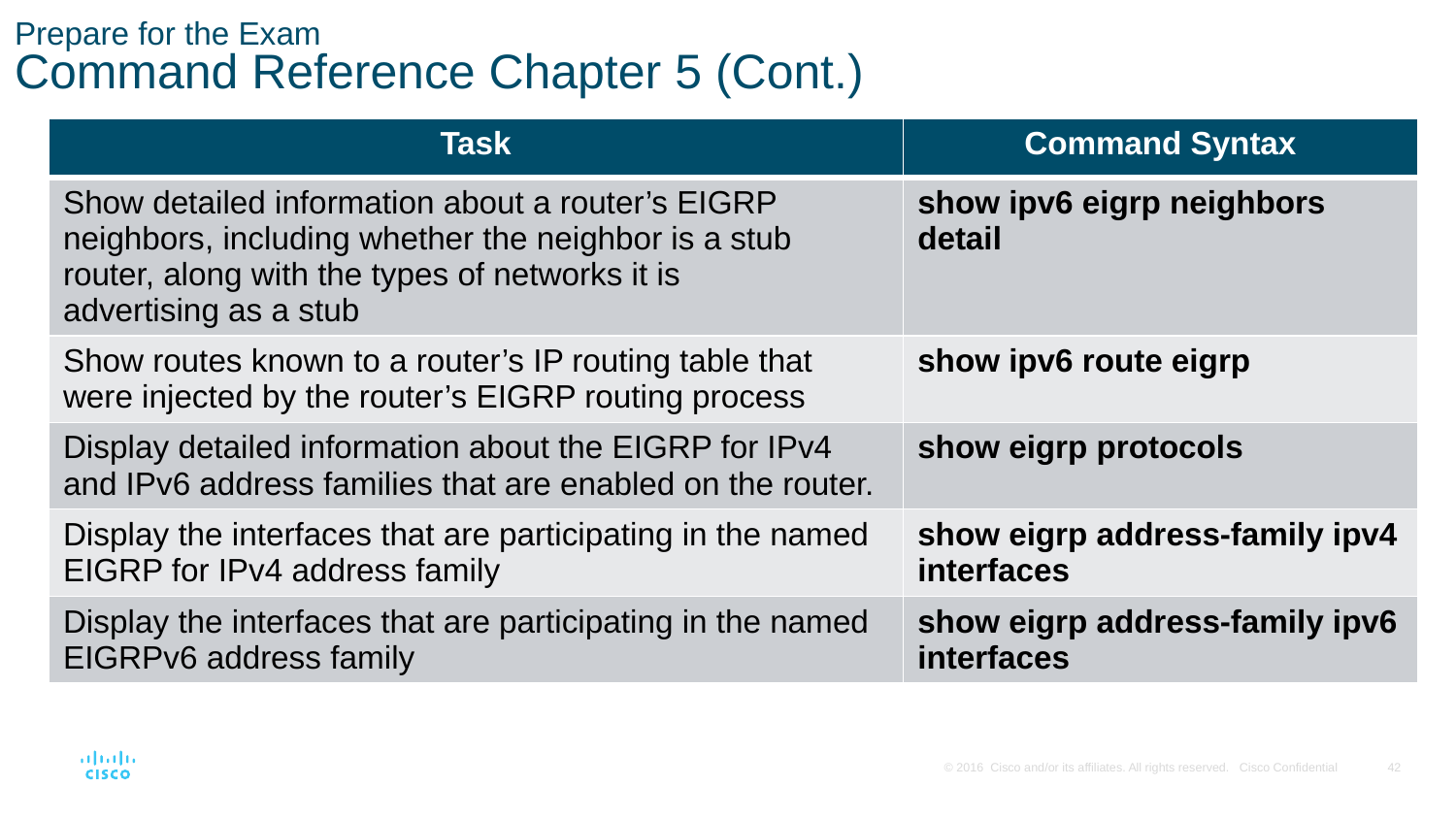

# Prepare for the Exam Command Reference Chapter 5 (Cont.)
| Task | Command Syntax |
| --- | --- |
| Show detailed information about a router’s EIGRP neighbors, including whether the neighbor is a stub router, along with the types of networks it is advertising as a stub | show ipv6 eigrp neighbors detail |
| Show routes known to a router’s IP routing table that were injected by the router’s EIGRP routing process | show ipv6 route eigrp |
| Display detailed information about the EIGRP for IPv4 and IPv6 address families that are enabled on the router. | show eigrp protocols |
| Display the interfaces that are participating in the named EIGRP for IPv4 address family | show eigrp address-family ipv4 interfaces |
| Display the interfaces that are participating in the named EIGRPv6 address family | show eigrp address-family ipv6 interfaces |